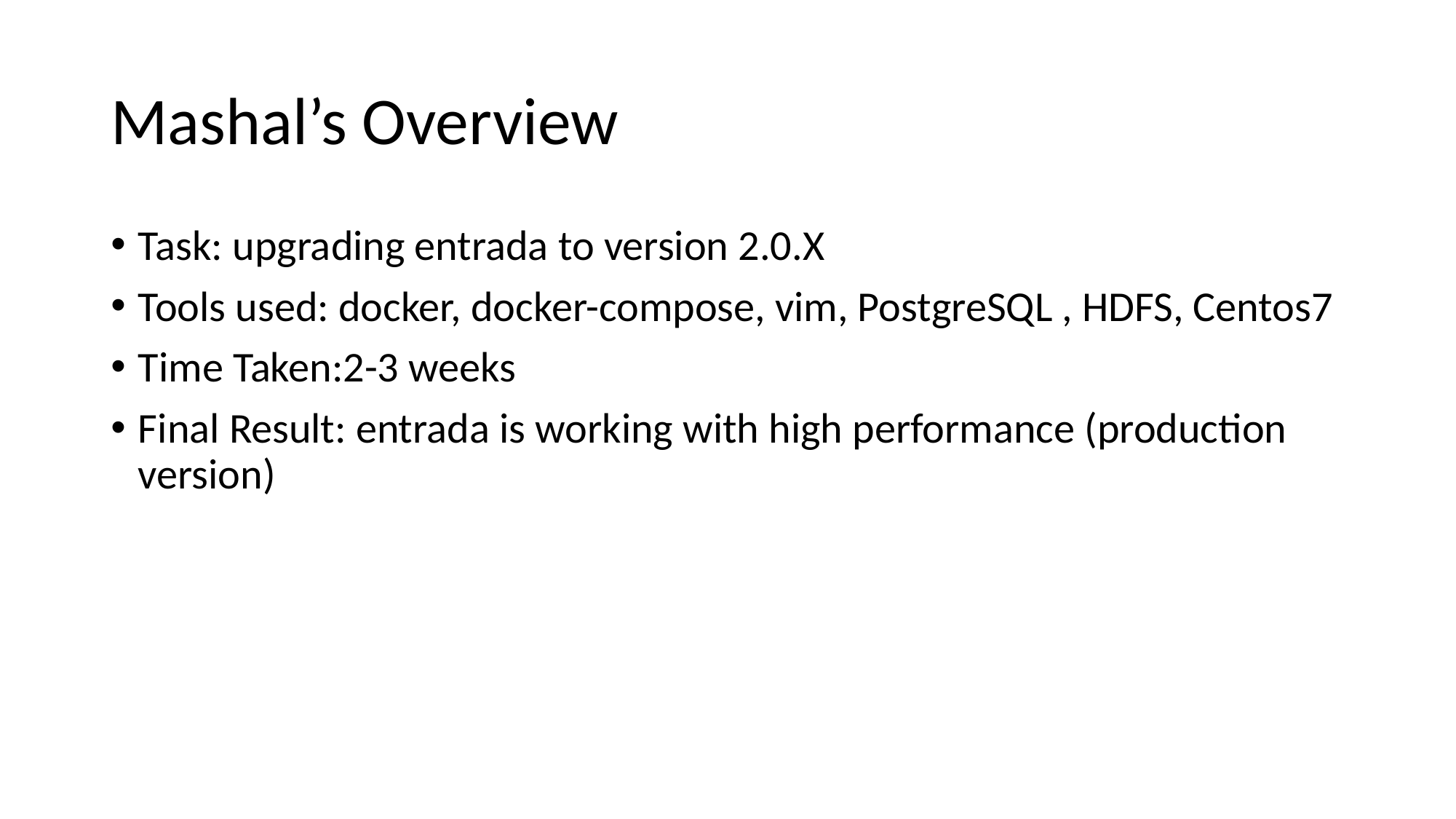

# Mashal’s Overview
Task: upgrading entrada to version 2.0.X
Tools used: docker, docker-compose, vim, PostgreSQL , HDFS, Centos7
Time Taken:2-3 weeks
Final Result: entrada is working with high performance (production version)